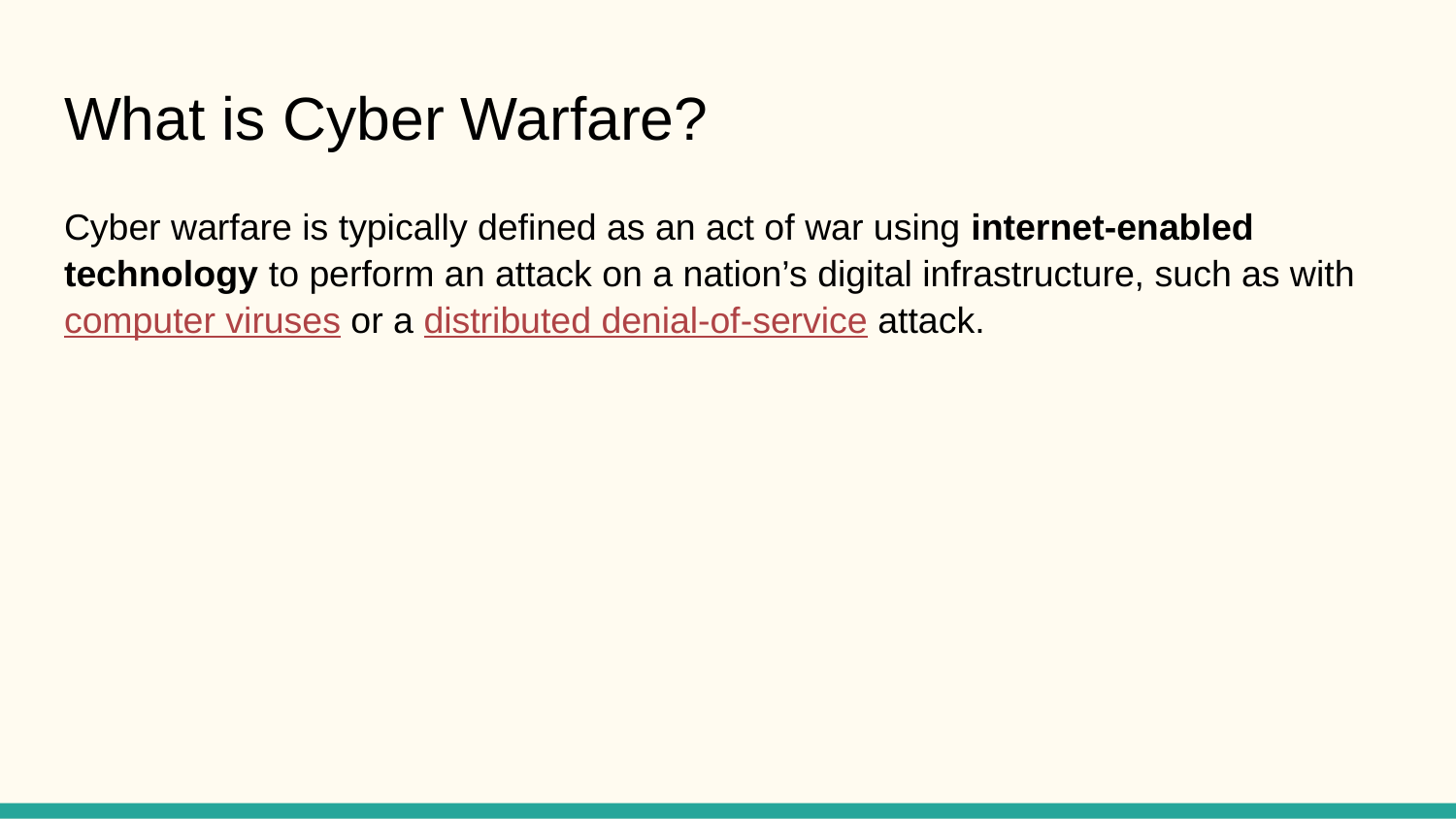

# What is Cyber Warfare?
Cyber warfare is typically defined as an act of war using internet-enabled technology to perform an attack on a nation’s digital infrastructure, such as with computer viruses or a distributed denial-of-service attack.